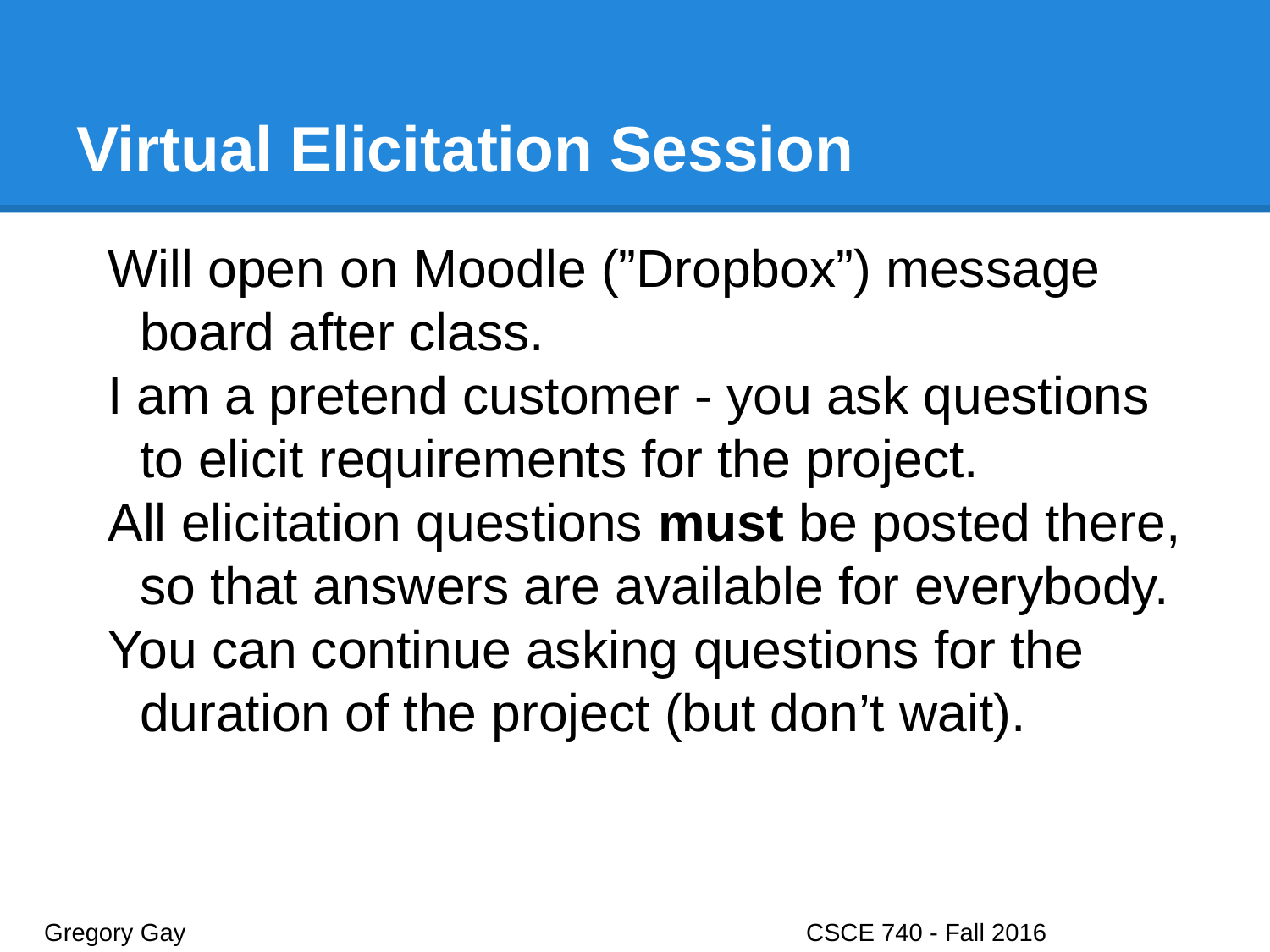

# Virtual Elicitation Session
Will open on Moodle (”Dropbox”) message board after class.
I am a pretend customer - you ask questions to elicit requirements for the project.
All elicitation questions must be posted there, so that answers are available for everybody.
You can continue asking questions for the duration of the project (but don’t wait).
Gregory Gay					CSCE 740 - Fall 2016								2